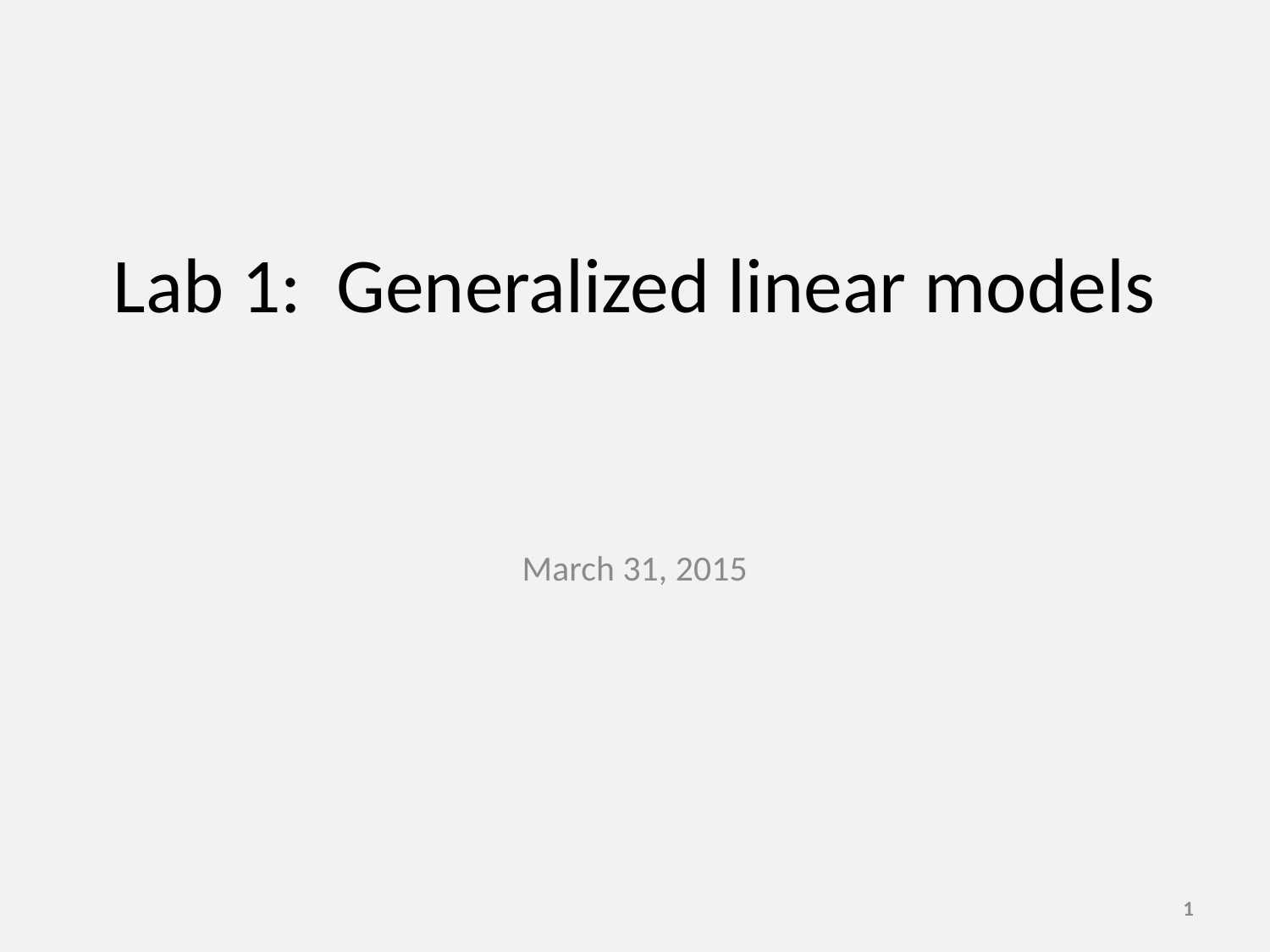

# Lab 1:  Generalized linear models
March 31, 2015
1